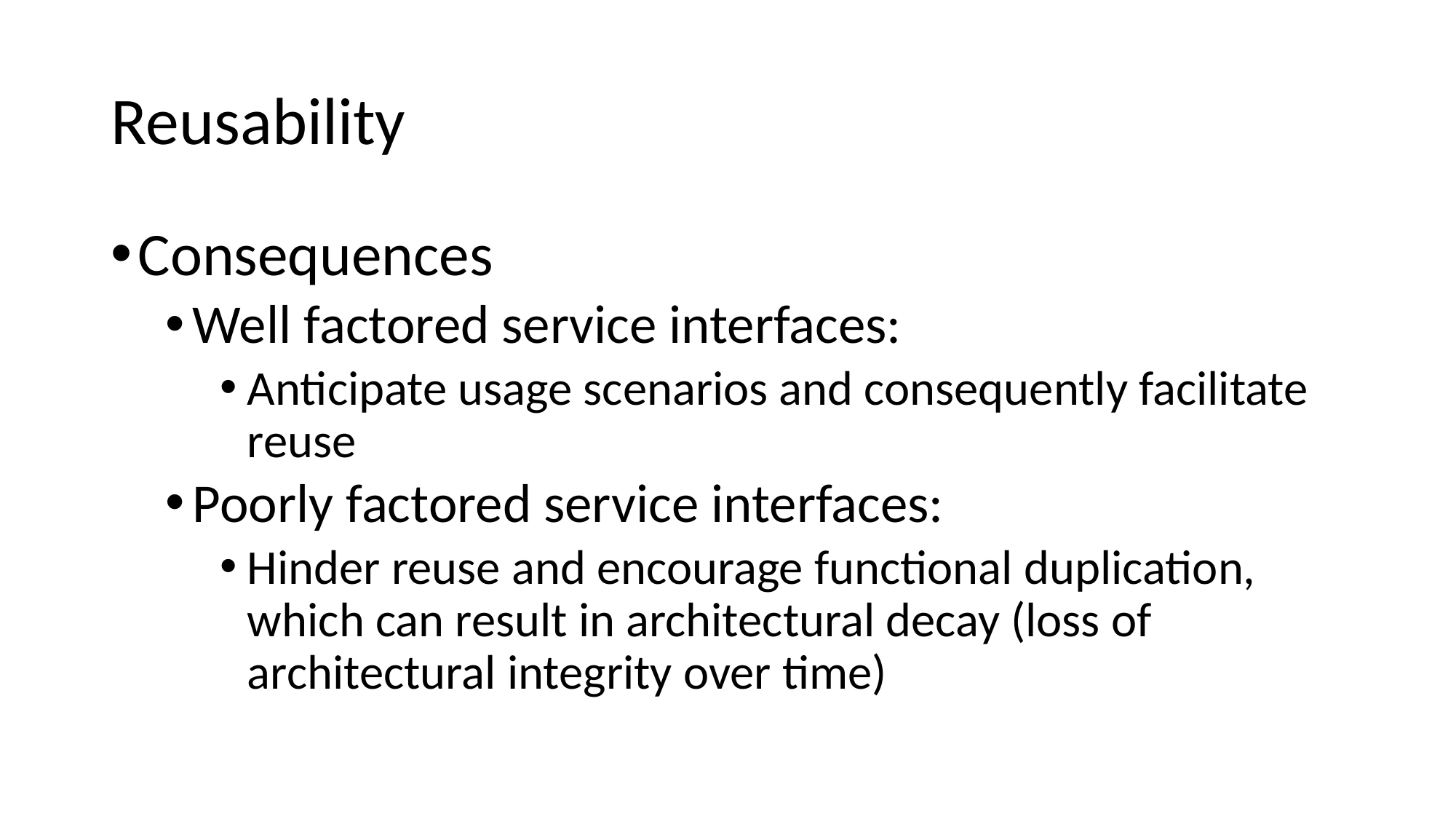

# Reusability
Consequences
Well factored service interfaces:
Anticipate usage scenarios and consequently facilitate reuse
Poorly factored service interfaces:
Hinder reuse and encourage functional duplication, which can result in architectural decay (loss of architectural integrity over time)